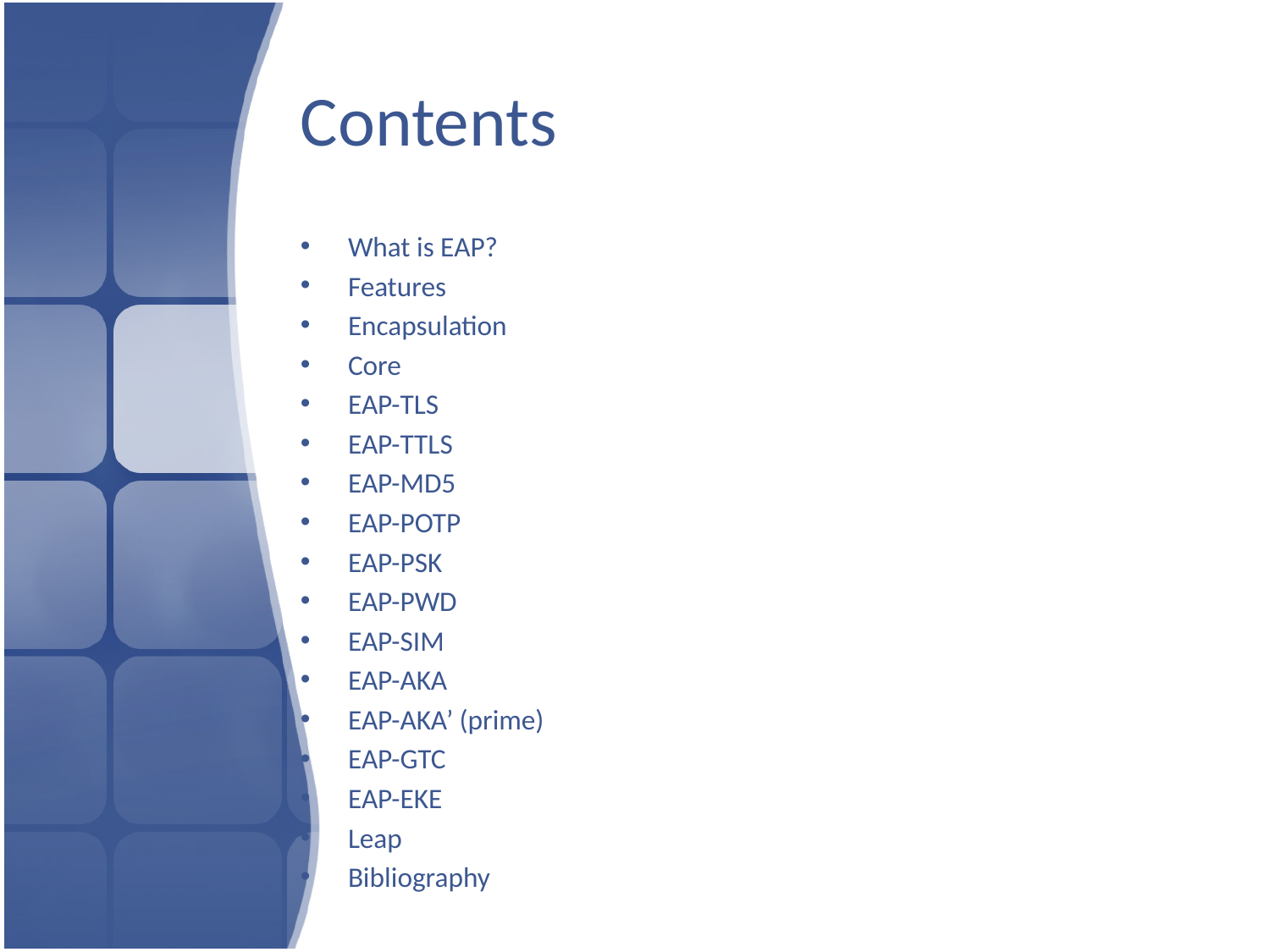

# Contents
What is EAP?
Features
Encapsulation
Core
EAP-TLS
EAP-TTLS
EAP-MD5
EAP-POTP
EAP-PSK
EAP-PWD
EAP-SIM
EAP-AKA
EAP-AKA’ (prime)
EAP-GTC
EAP-EKE
Leap
Bibliography